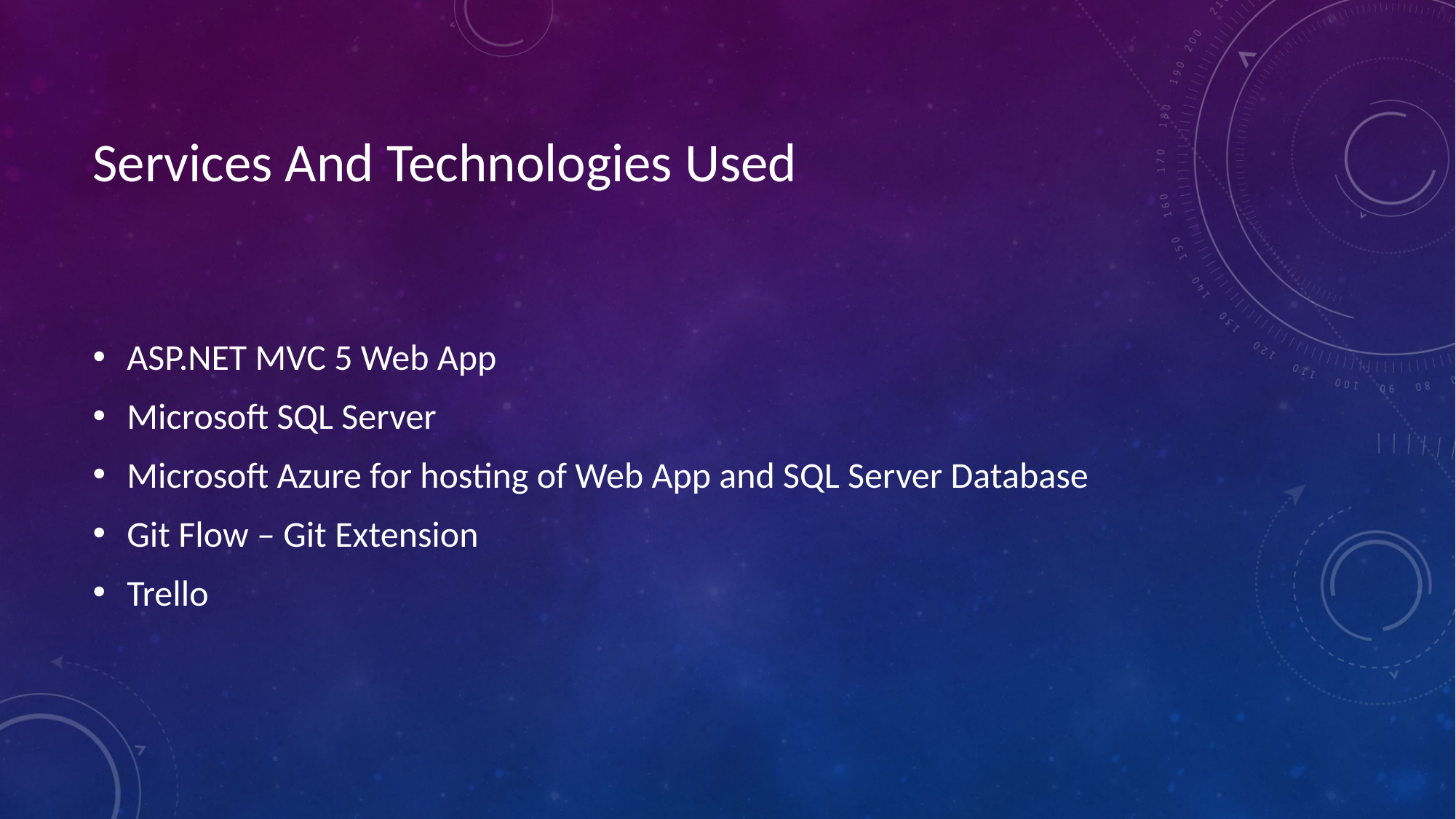

# Services And Technologies Used
ASP.NET MVC 5 Web App
Microsoft SQL Server
Microsoft Azure for hosting of Web App and SQL Server Database
Git Flow – Git Extension
Trello